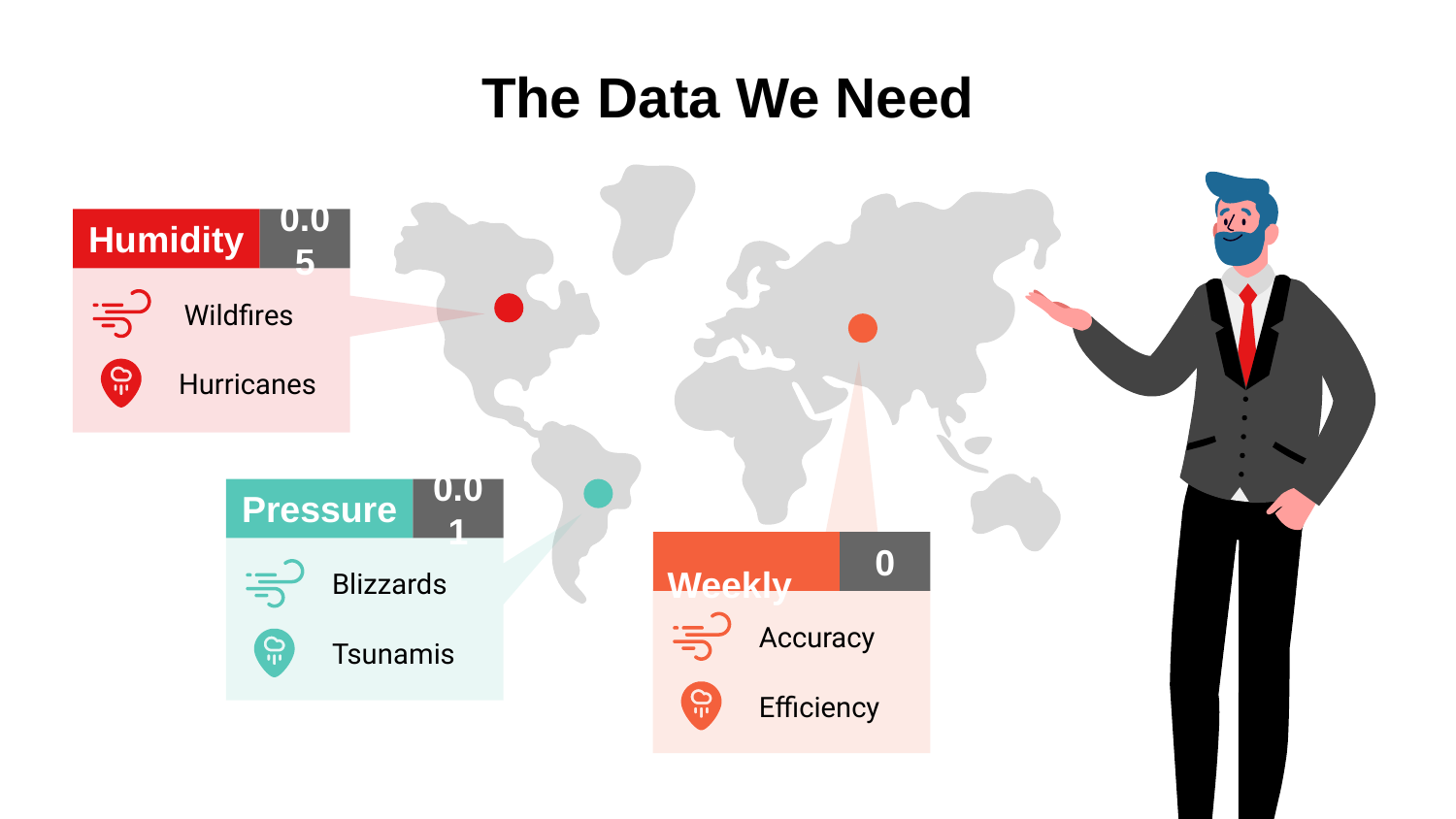

# The Data We Need

Humidity
0.05

Wildfires

Hurricanes

Pressure
0.01

Blizzards

Tsunamis

    Weekly
0

Accuracy

Efficiency